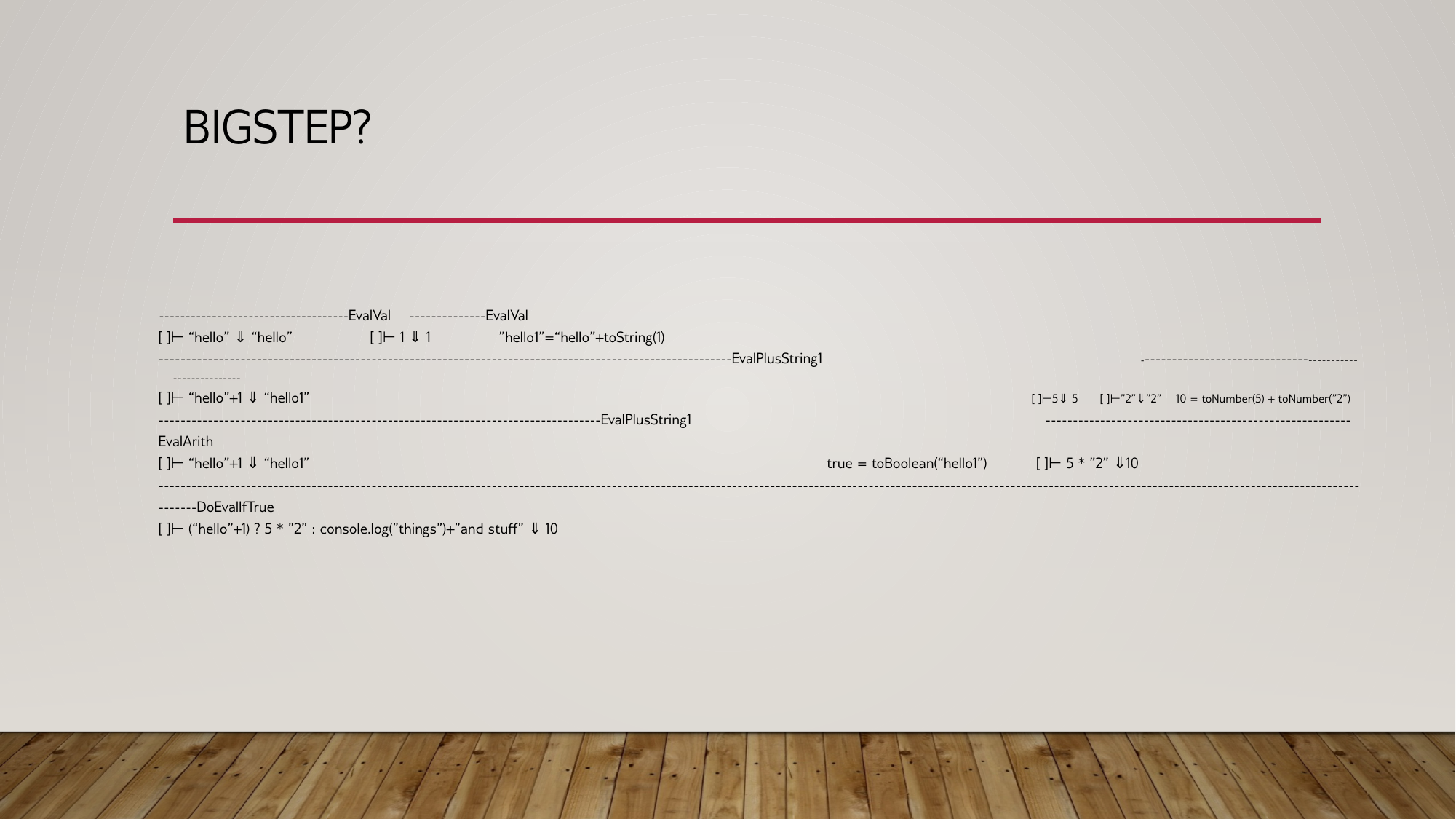

# BigStep?

------------------------------------EvalVal    --------------EvalVal
[ ]⊢ “hello” ⇓ “hello”                 [ ]⊢ 1 ⇓ 1               ”hello1”=“hello”+toString(1)
---------------------------------------------------------------------------------------------------------EvalPlusString1			------------------------------------------      ---------------
[ ]⊢ “hello”+1 ⇓ “hello1”							[ ]⊢5⇓ 5      [ ]⊢”2”⇓”2”    10 = toNumber(5) + toNumber(”2”)
---------------------------------------------------------------------------------EvalPlusString1		                                                   --------------------------------------------------------EvalArith
[ ]⊢ “hello”+1 ⇓ “hello1”   					   true = toBoolean(“hello1”) 	 [ ]⊢ 5 * ”2” ⇓10
-----------------------------------------------------------------------------------------------------------------------------------------------------------------------------------------------------------------------------------DoEvalIfTrue
[ ]⊢ (“hello”+1) ? 5 * ”2” : console.log(”things”)+”and stuff” ⇓ 10